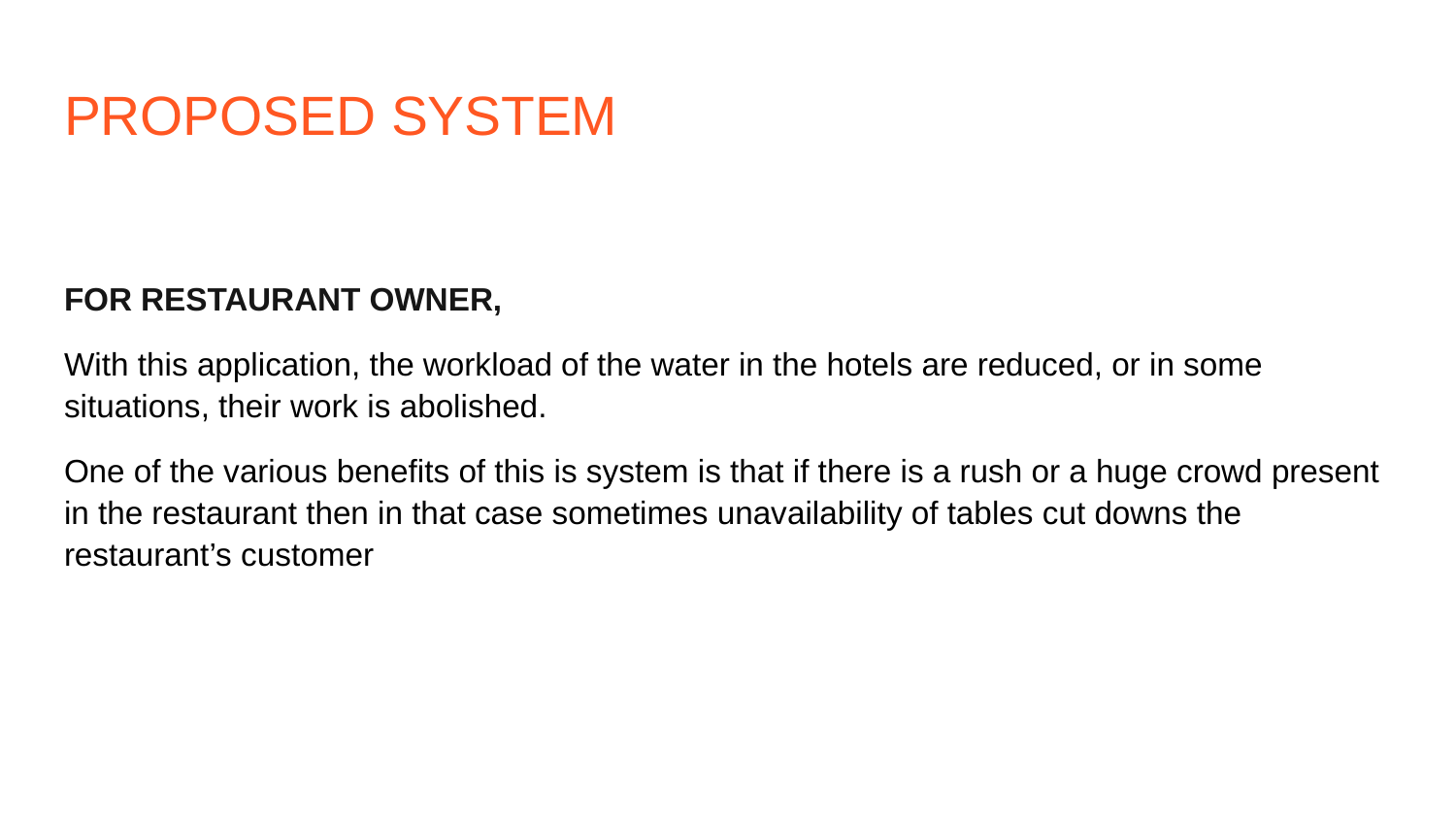

# PROPOSED SYSTEM

FOR RESTAURANT OWNER,
With this application, the workload of the water in the hotels are reduced, or in some situations, their work is abolished.
One of the various benefits of this is system is that if there is a rush or a huge crowd present in the restaurant then in that case sometimes unavailability of tables cut downs the restaurant’s customer